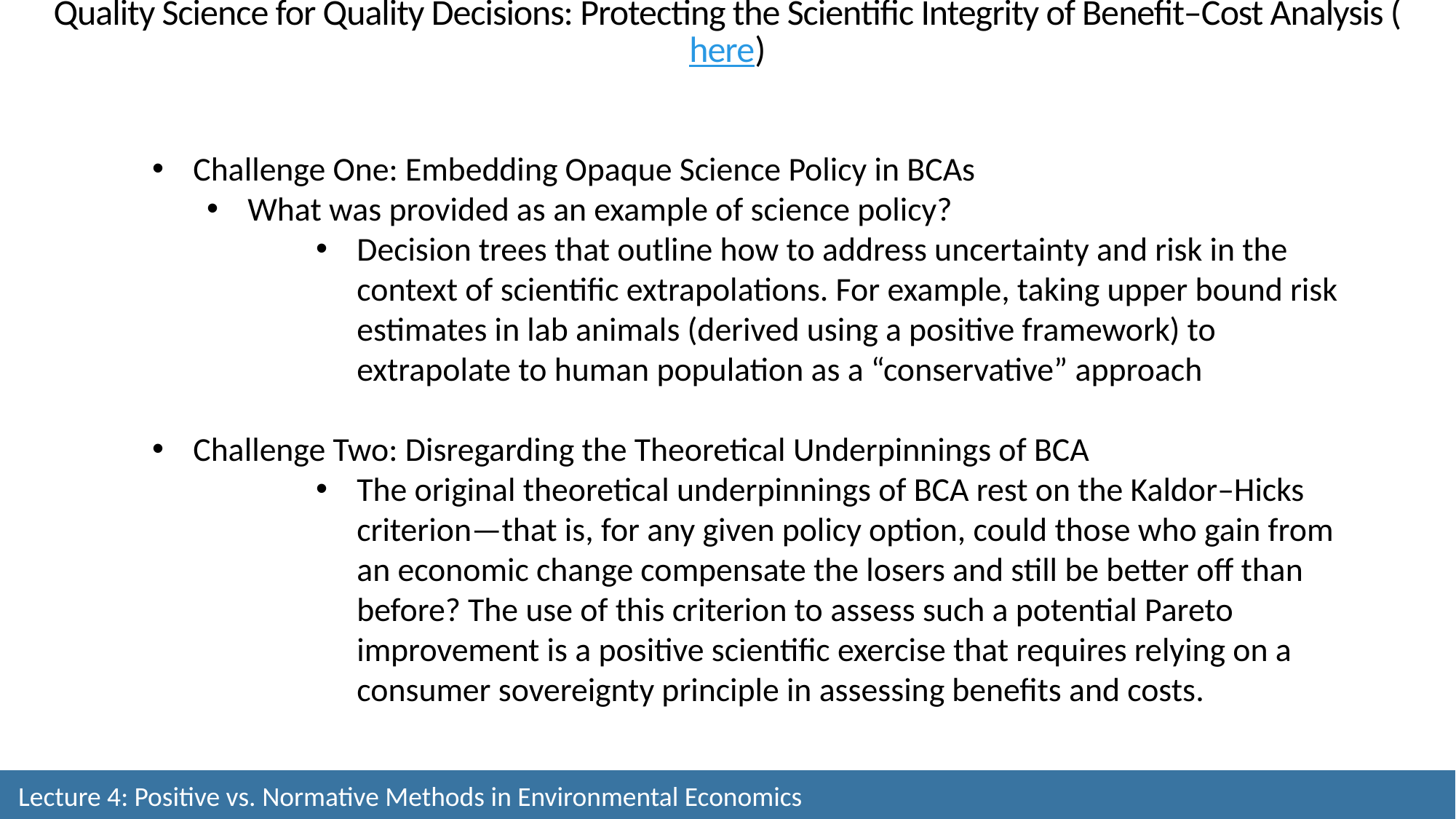

Quality Science for Quality Decisions: Protecting the Scientific Integrity of Benefit–Cost Analysis (here)
Challenge One: Embedding Opaque Science Policy in BCAs
What was provided as an example of science policy?
Decision trees that outline how to address uncertainty and risk in the context of scientific extrapolations. For example, taking upper bound risk estimates in lab animals (derived using a positive framework) to extrapolate to human population as a “conservative” approach

Challenge Two: Disregarding the Theoretical Underpinnings of BCA
The original theoretical underpinnings of BCA rest on the Kaldor–Hicks criterion—that is, for any given policy option, could those who gain from an economic change compensate the losers and still be better off than before? The use of this criterion to assess such a potential Pareto improvement is a positive scientific exercise that requires relying on a consumer sovereignty principle in assessing benefits and costs.